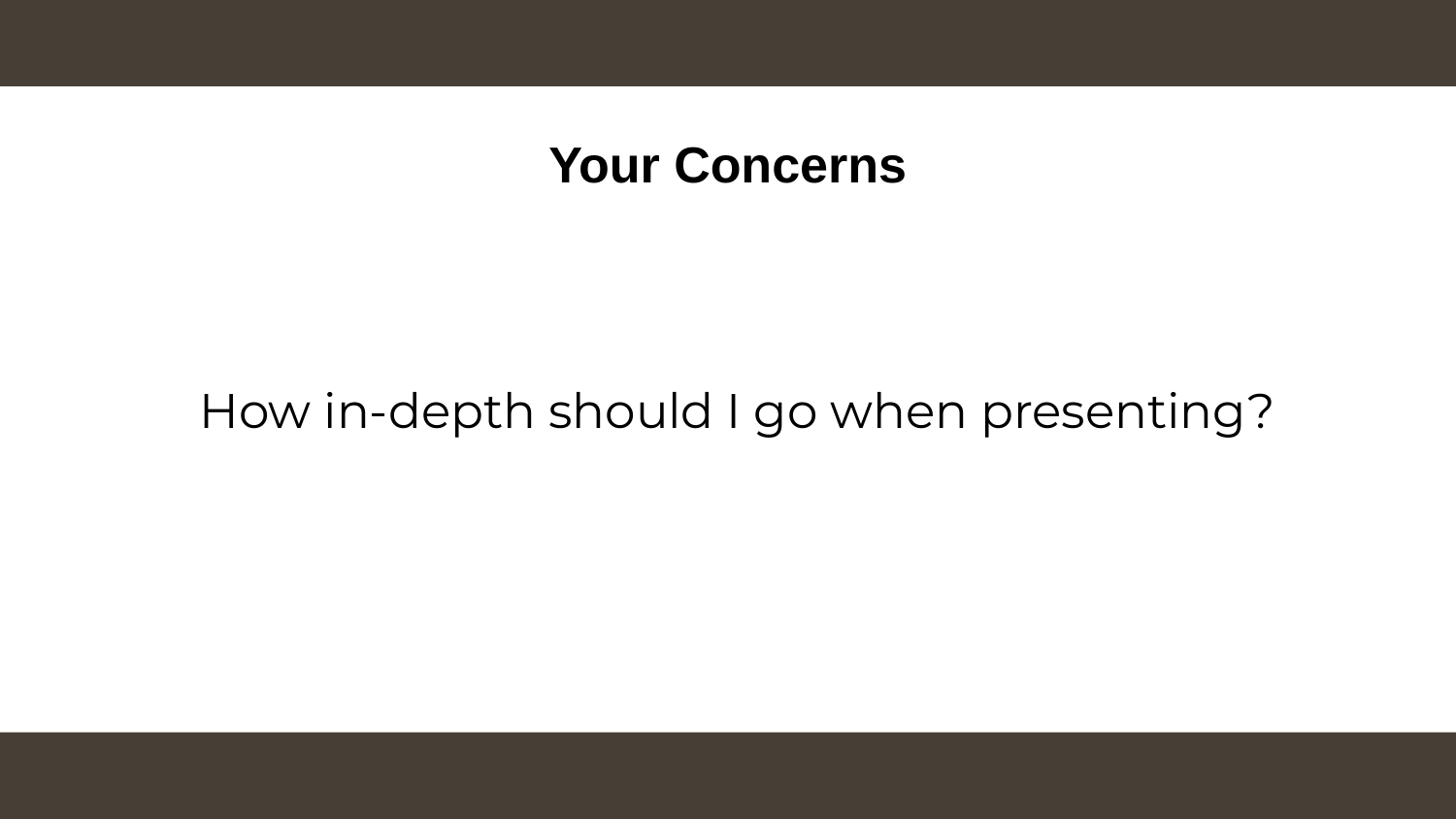

# Your Concerns
How in-depth should I go when presenting?